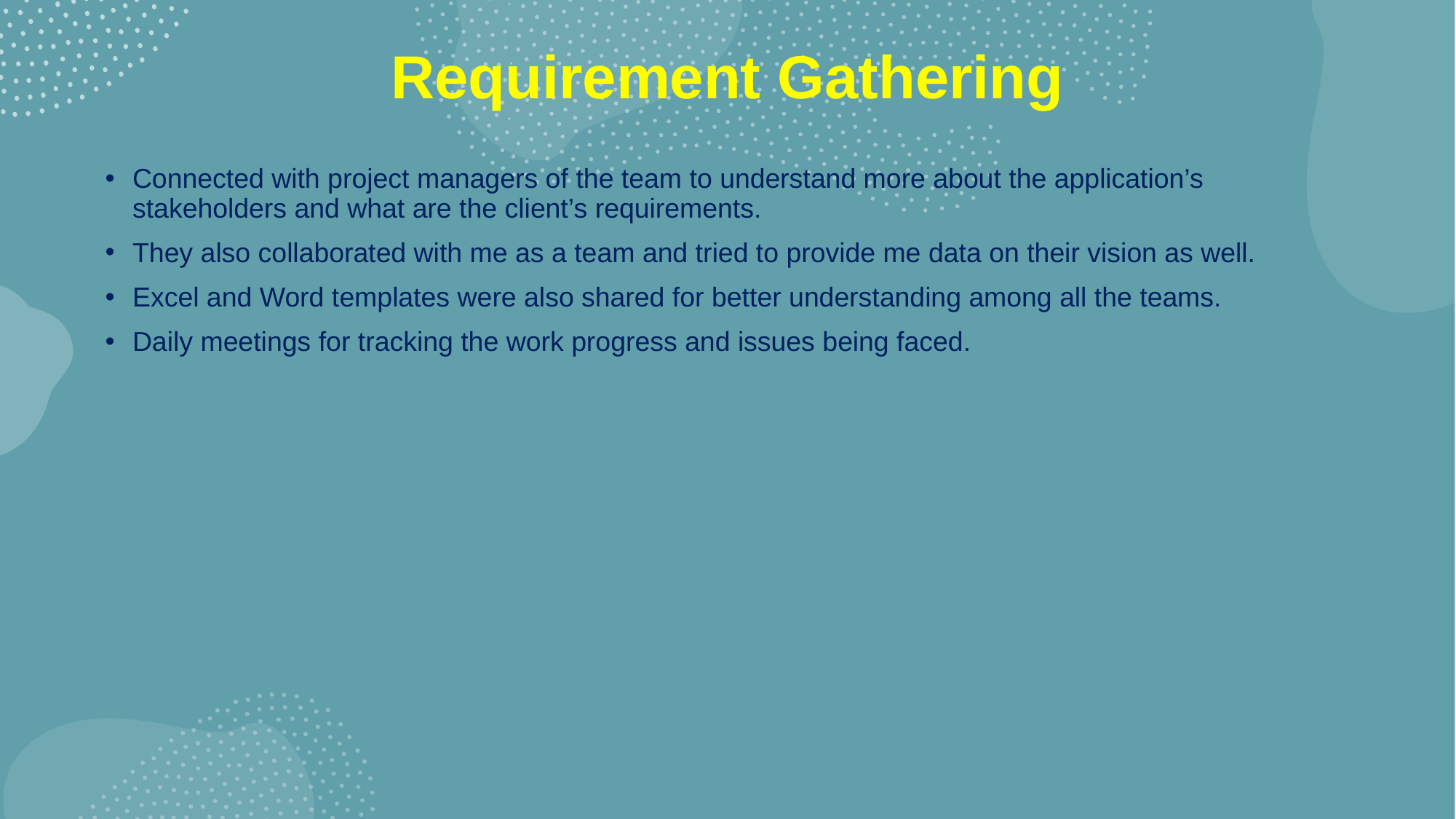

# Requirement Gathering
Connected with project managers of the team to understand more about the application’s stakeholders and what are the client’s requirements.
They also collaborated with me as a team and tried to provide me data on their vision as well.
Excel and Word templates were also shared for better understanding among all the teams.
Daily meetings for tracking the work progress and issues being faced.